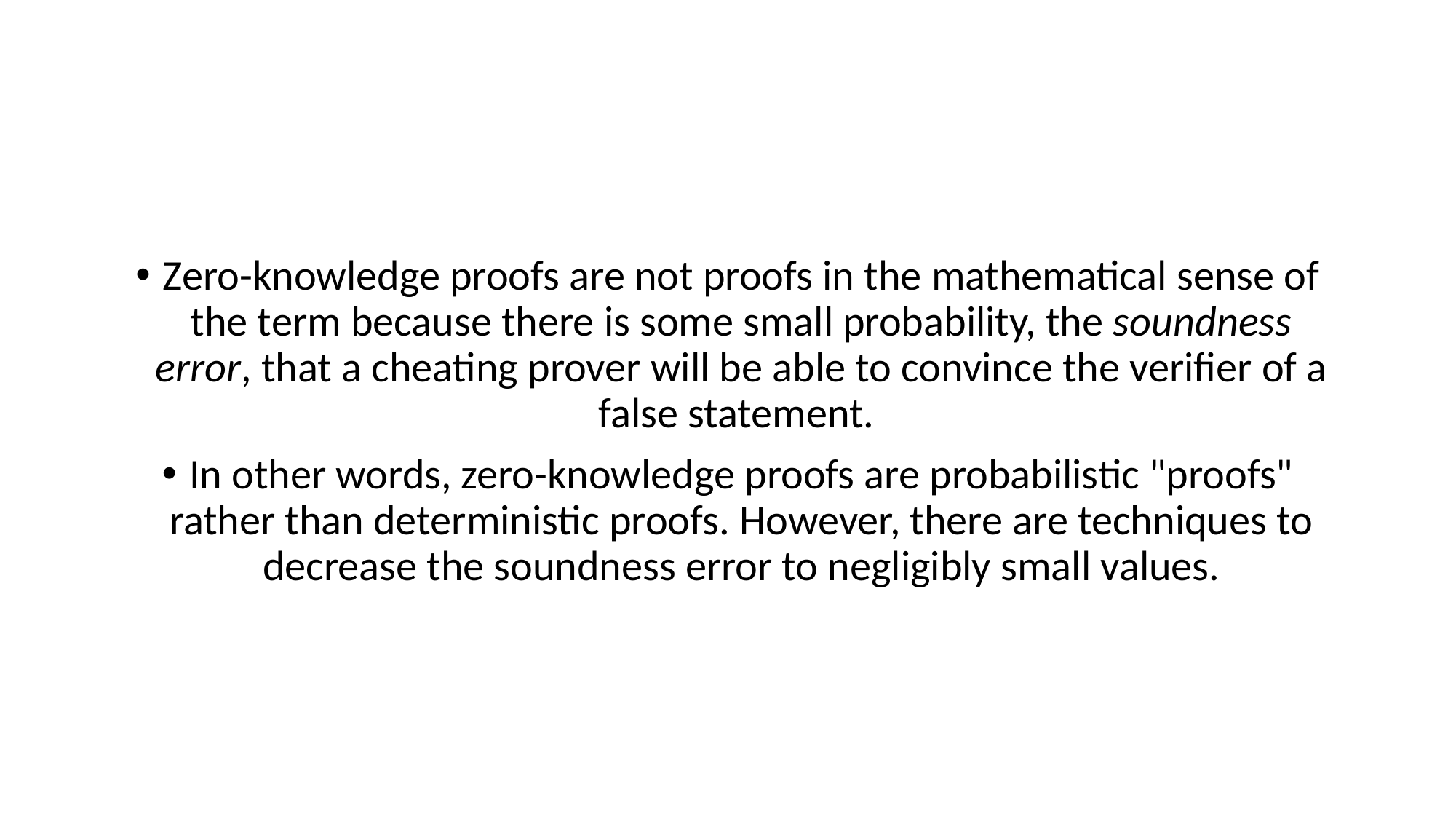

#
Zero-knowledge proofs are not proofs in the mathematical sense of the term because there is some small probability, the soundness error, that a cheating prover will be able to convince the verifier of a false statement.
In other words, zero-knowledge proofs are probabilistic "proofs" rather than deterministic proofs. However, there are techniques to decrease the soundness error to negligibly small values.